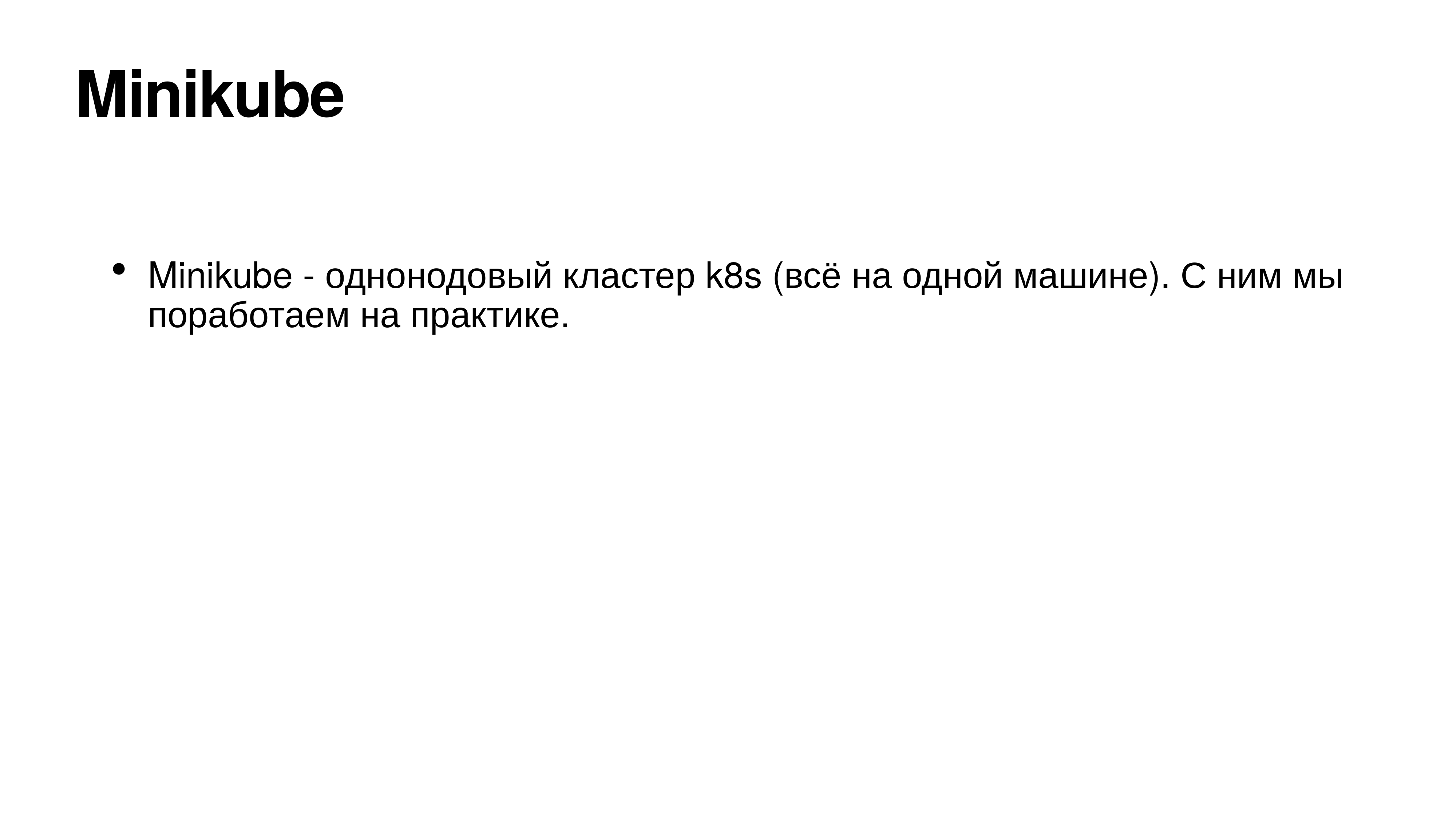

# Minikube

Minikube - однонодовый кластер k8s (всё на одной машине). С ним мы поработаем на практике.